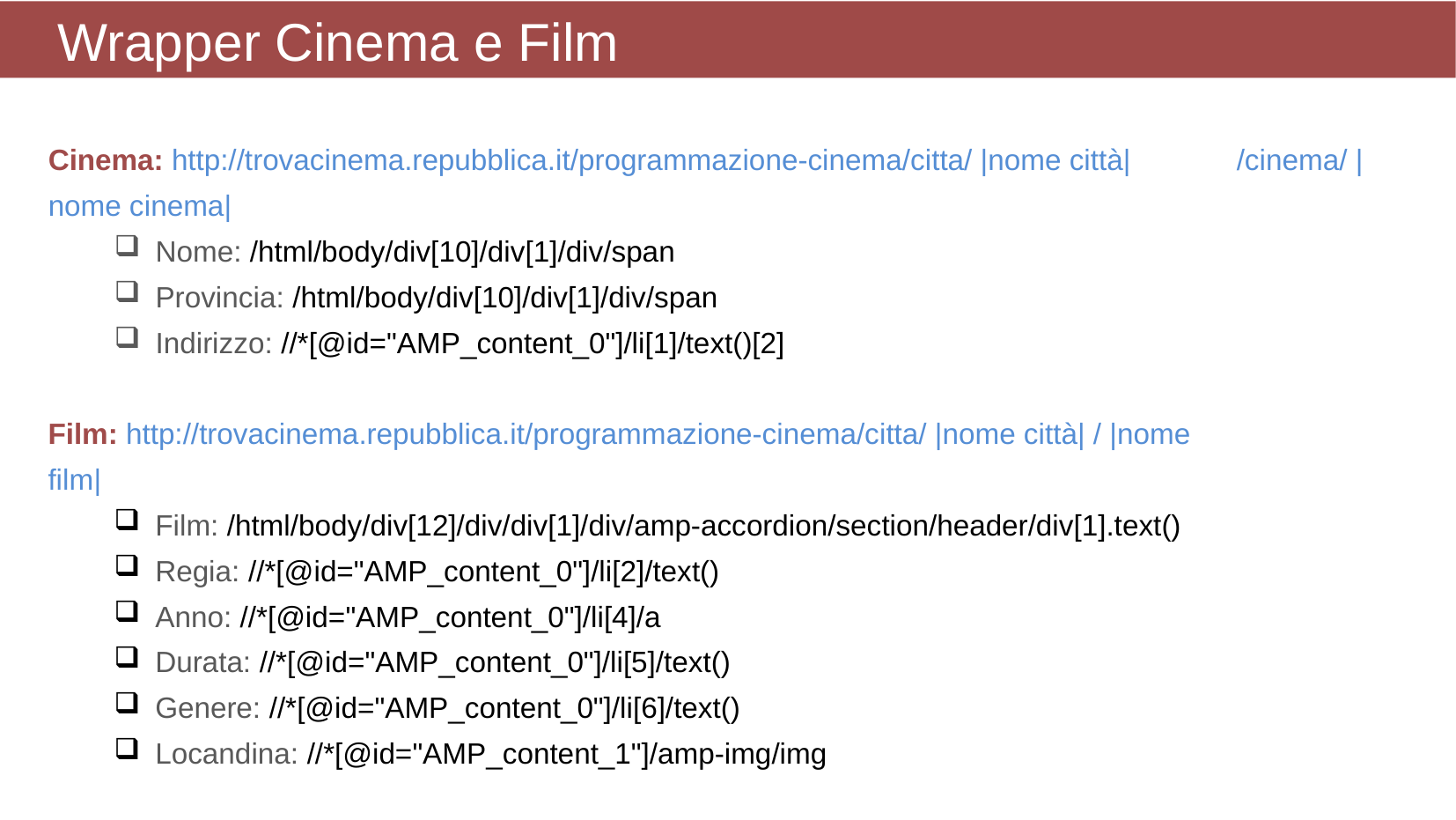

Wrapper Cinema e Film
Cinema: http://trovacinema.repubblica.it/programmazione-cinema/citta/ |nome città| 	/cinema/ |nome cinema|
Nome: /html/body/div[10]/div[1]/div/span
Provincia: /html/body/div[10]/div[1]/div/span
Indirizzo: //*[@id="AMP_content_0"]/li[1]/text()[2]

Film: http://trovacinema.repubblica.it/programmazione-cinema/citta/ |nome città| / |nome       	film|
Film: /html/body/div[12]/div/div[1]/div/amp-accordion/section/header/div[1].text()
Regia: //*[@id="AMP_content_0"]/li[2]/text()
Anno: //*[@id="AMP_content_0"]/li[4]/a
Durata: //*[@id="AMP_content_0"]/li[5]/text()
Genere: //*[@id="AMP_content_0"]/li[6]/text()
Locandina: //*[@id="AMP_content_1"]/amp-img/img